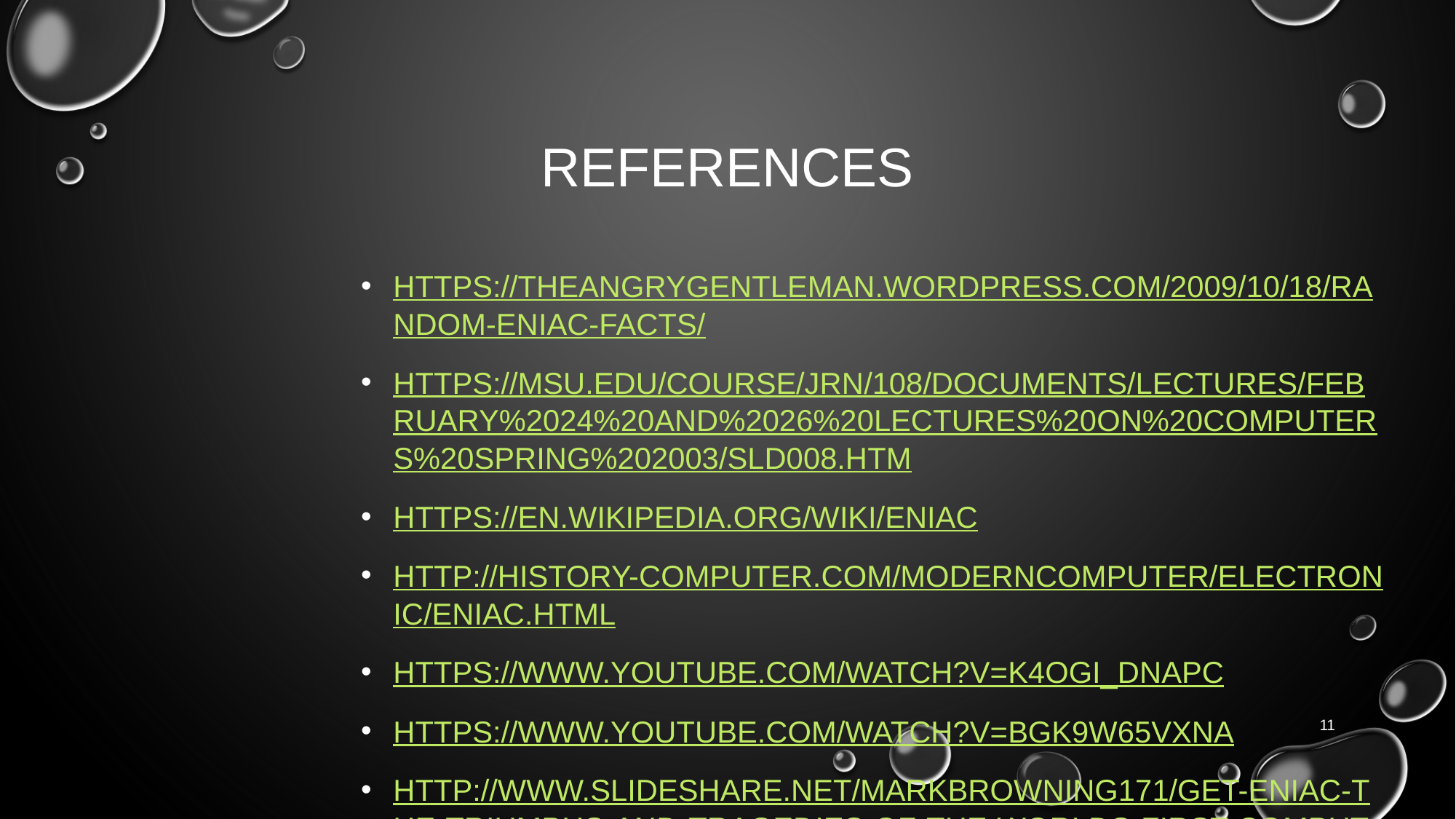

# References
https://theangrygentleman.wordpress.com/2009/10/18/random-eniac-facts/
https://msu.edu/course/jrn/108/Documents/Lectures/February%2024%20and%2026%20lectures%20on%20Computers%20spring%202003/sld008.htm
https://en.wikipedia.org/wiki/ENIAC
http://history-computer.com/ModernComputer/Electronic/ENIAC.html
https://www.youtube.com/watch?v=k4oGI_dNaPc
https://www.youtube.com/watch?v=bGk9W65vXNA
http://www.slideshare.net/markbrowning171/get-eniac-the-triumphs-and-tragedies-of-the-worlds-first-computer-full-audiobook?qid=e630f5d4-7110-449b-8ea7-148f3f95a459&v=&b=&from_search=3

11